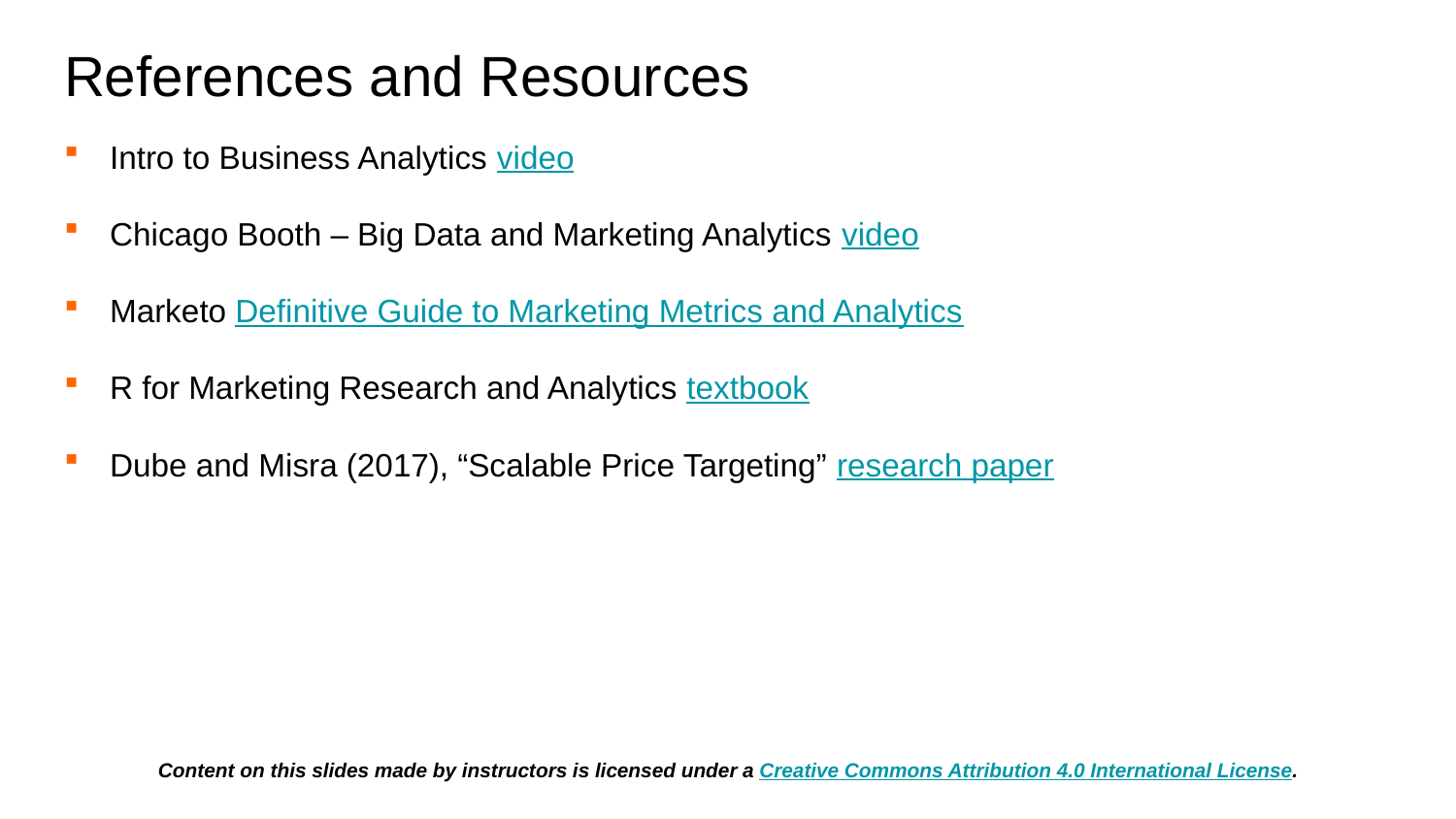

# References and Resources
Intro to Business Analytics video
Chicago Booth – Big Data and Marketing Analytics video
Marketo Definitive Guide to Marketing Metrics and Analytics
R for Marketing Research and Analytics textbook
Dube and Misra (2017), “Scalable Price Targeting” research paper